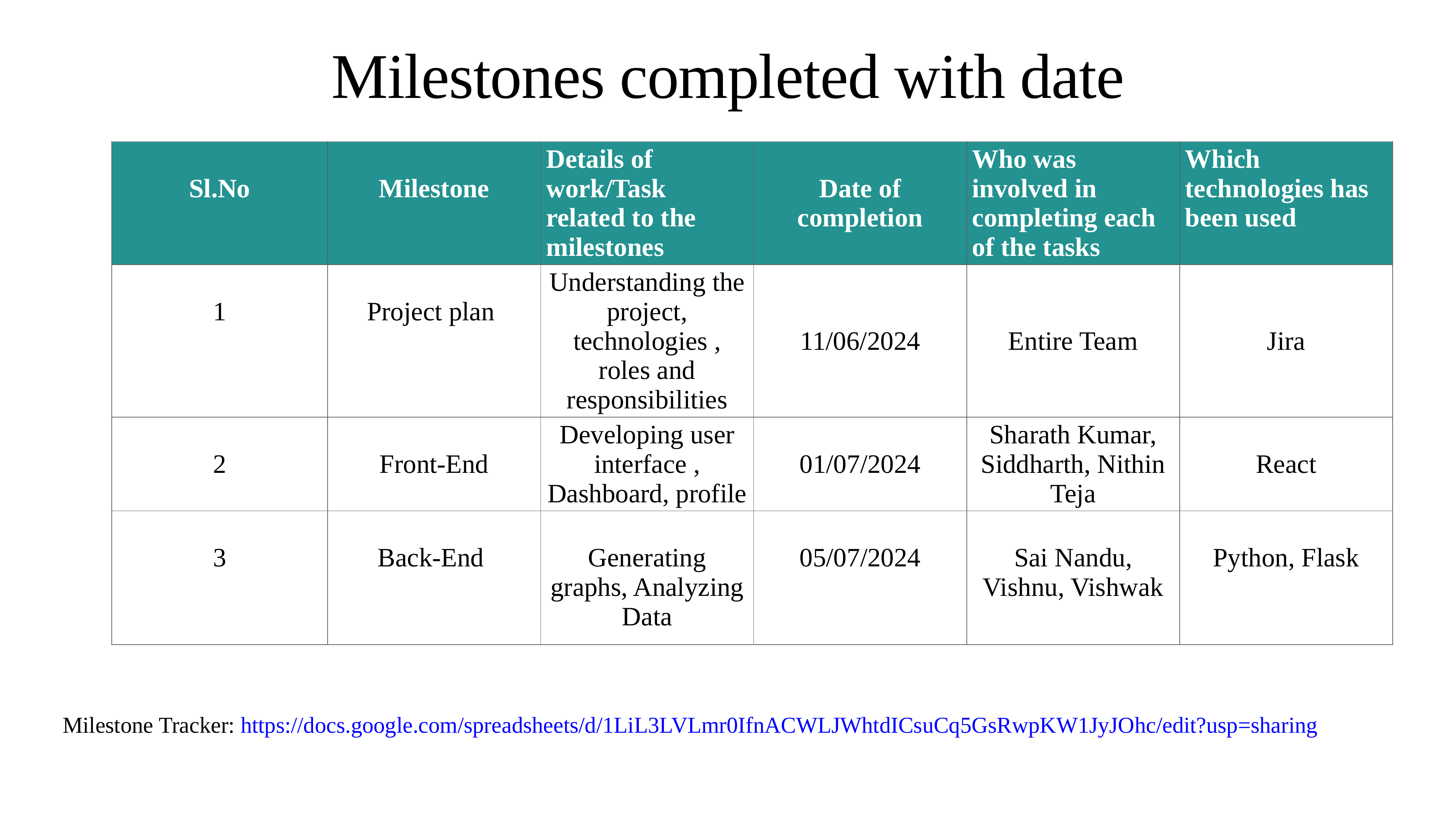

# Milestones completed with date
| Sl.No | Milestone | Details of work/Task related to the milestones | Date of completion | Who was involved in completing each of the tasks | Which technologies has been used |
| --- | --- | --- | --- | --- | --- |
| 1 | Project plan | Understanding the project, technologies , roles and responsibilities | 11/06/2024 | Entire Team | Jira |
| 2 | Front-End | Developing user interface , Dashboard, profile | 01/07/2024 | Sharath Kumar, Siddharth, Nithin Teja | React |
| 3 | Back-End | Generating graphs, Analyzing Data | 05/07/2024 | Sai Nandu, Vishnu, Vishwak | Python, Flask |
Milestone Tracker: https://docs.google.com/spreadsheets/d/1LiL3LVLmr0IfnACWLJWhtdICsuCq5GsRwpKW1JyJOhc/edit?usp=sharing